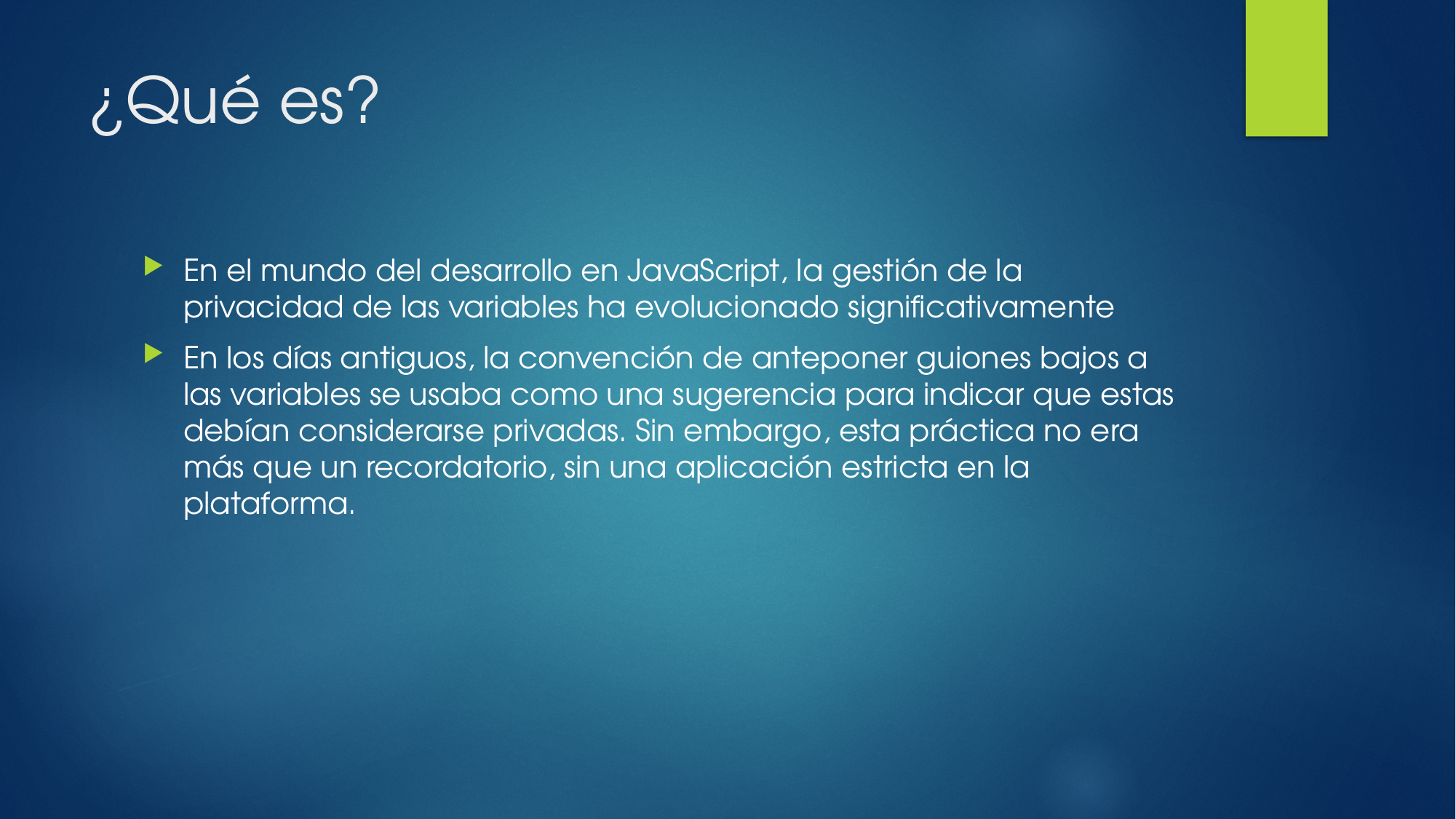

# ¿Qué es?
En el mundo del desarrollo en JavaScript, la gestión de la privacidad de las variables ha evolucionado significativamente
En los días antiguos, la convención de anteponer guiones bajos a las variables se usaba como una sugerencia para indicar que estas debían considerarse privadas. Sin embargo, esta práctica no era más que un recordatorio, sin una aplicación estricta en la plataforma.